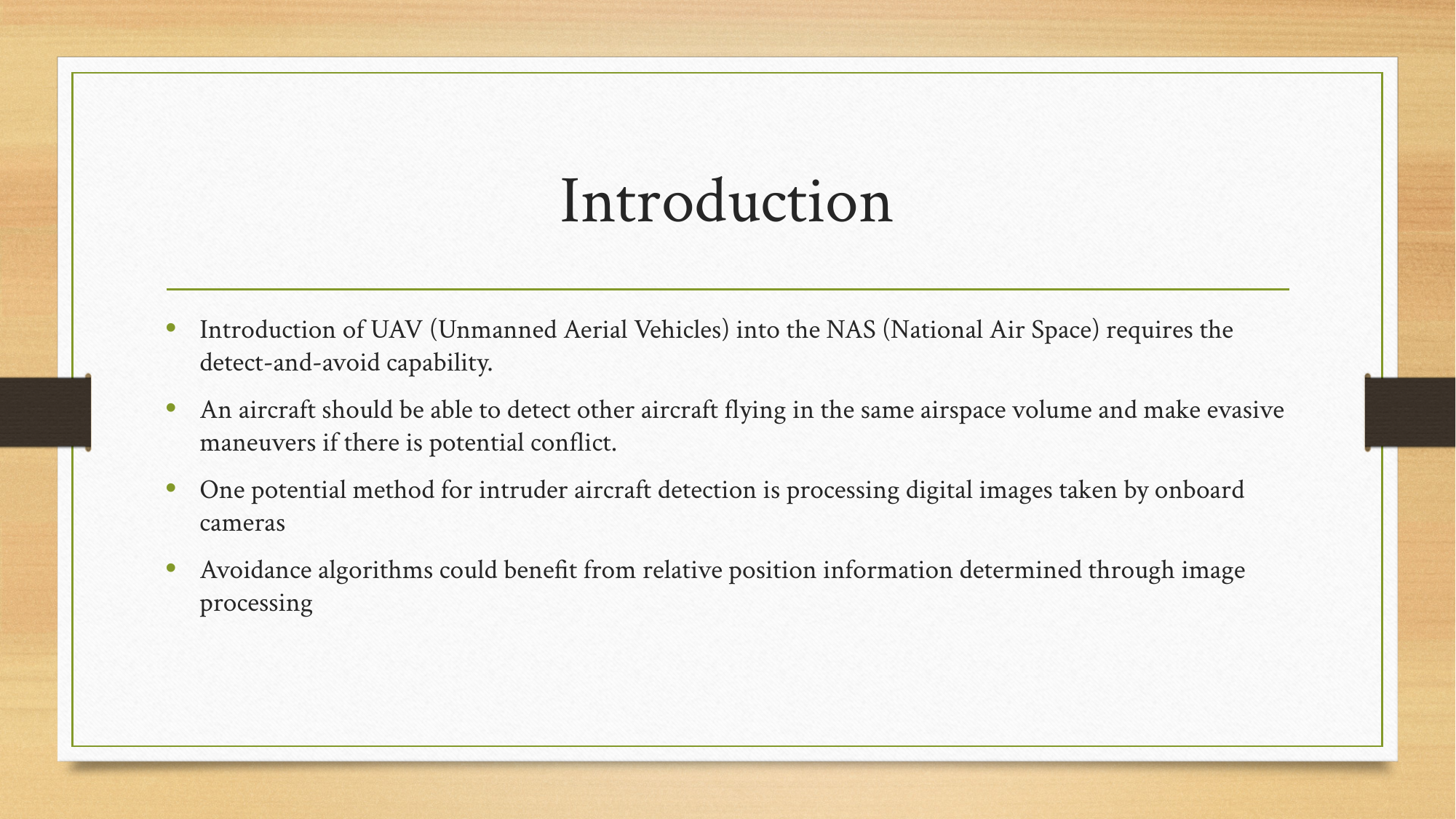

# Introduction
Introduction of UAV (Unmanned Aerial Vehicles) into the NAS (National Air Space) requires the detect-and-avoid capability.
An aircraft should be able to detect other aircraft flying in the same airspace volume and make evasive maneuvers if there is potential conflict.
One potential method for intruder aircraft detection is processing digital images taken by onboard cameras
Avoidance algorithms could benefit from relative position information determined through image processing